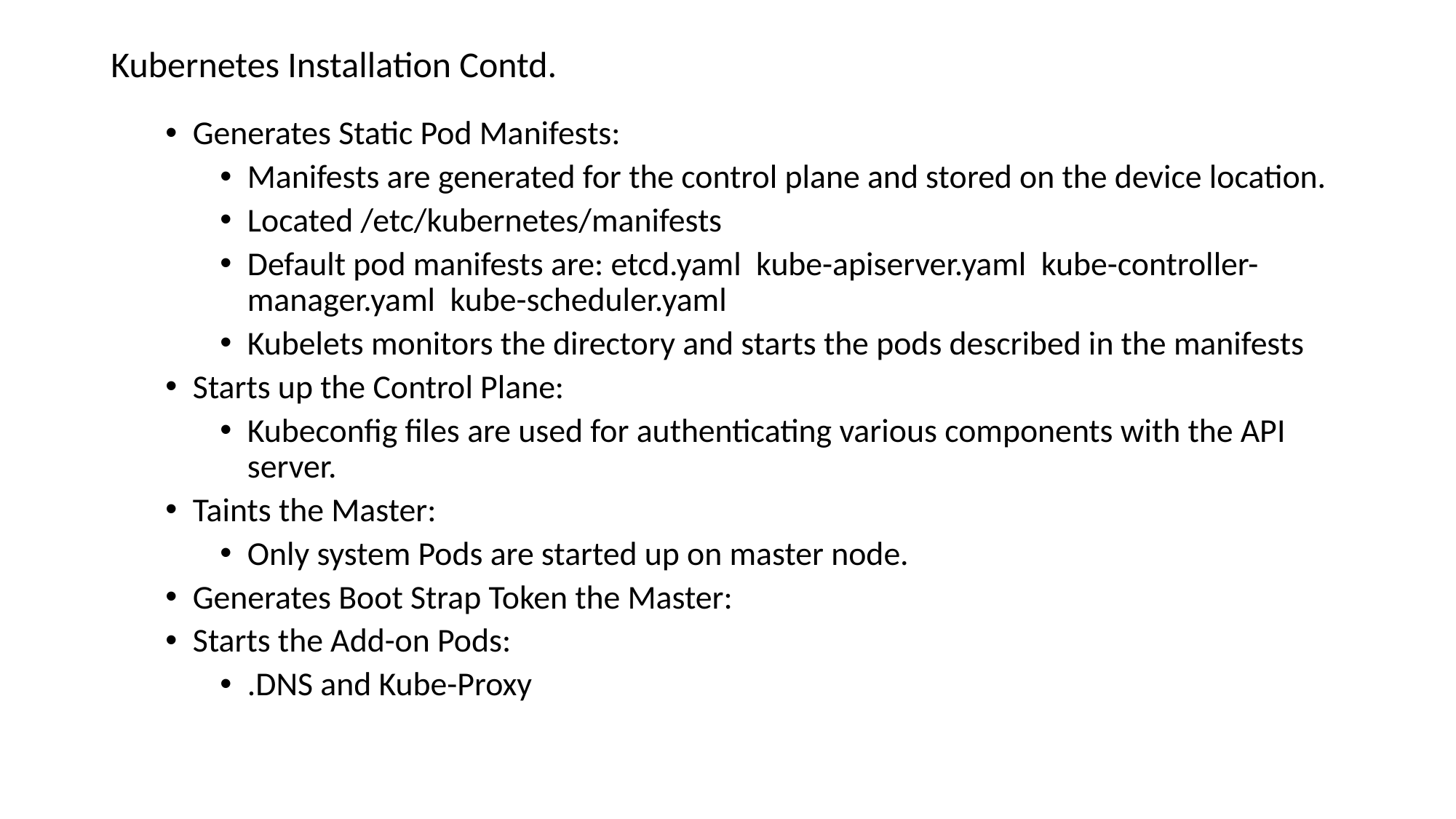

# Kubernetes Installation Contd.
Generates Static Pod Manifests:
Manifests are generated for the control plane and stored on the device location.
Located /etc/kubernetes/manifests
Default pod manifests are: etcd.yaml  kube-apiserver.yaml  kube-controller-manager.yaml  kube-scheduler.yaml
Kubelets monitors the directory and starts the pods described in the manifests
Starts up the Control Plane:
Kubeconfig files are used for authenticating various components with the API server.
Taints the Master:
Only system Pods are started up on master node.
Generates Boot Strap Token the Master:
Starts the Add-on Pods:
.DNS and Kube-Proxy